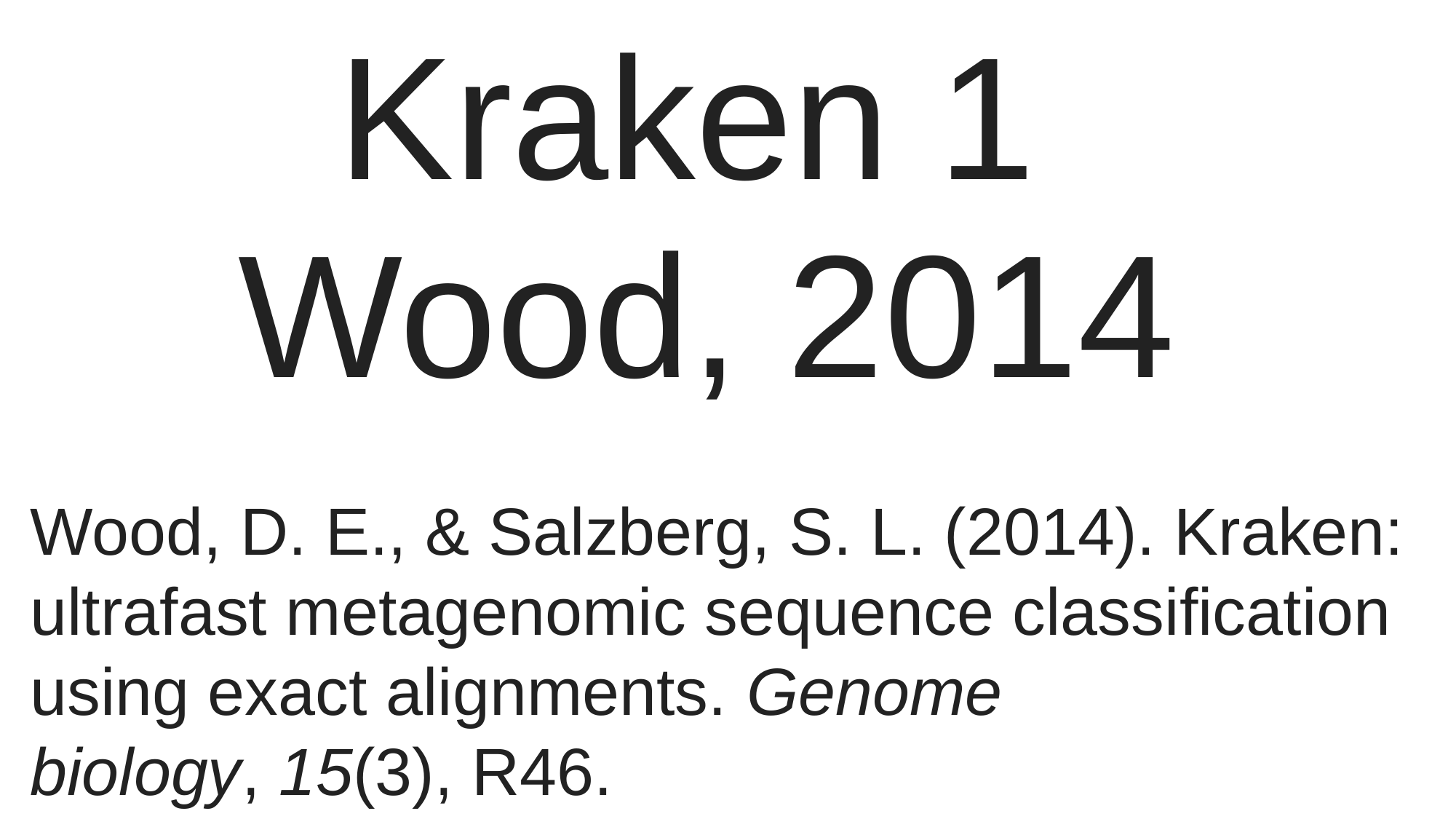

Kraken 1
Wood, 2014
Wood, D. E., & Salzberg, S. L. (2014). Kraken: ultrafast metagenomic sequence classification using exact alignments. Genome biology, 15(3), R46.